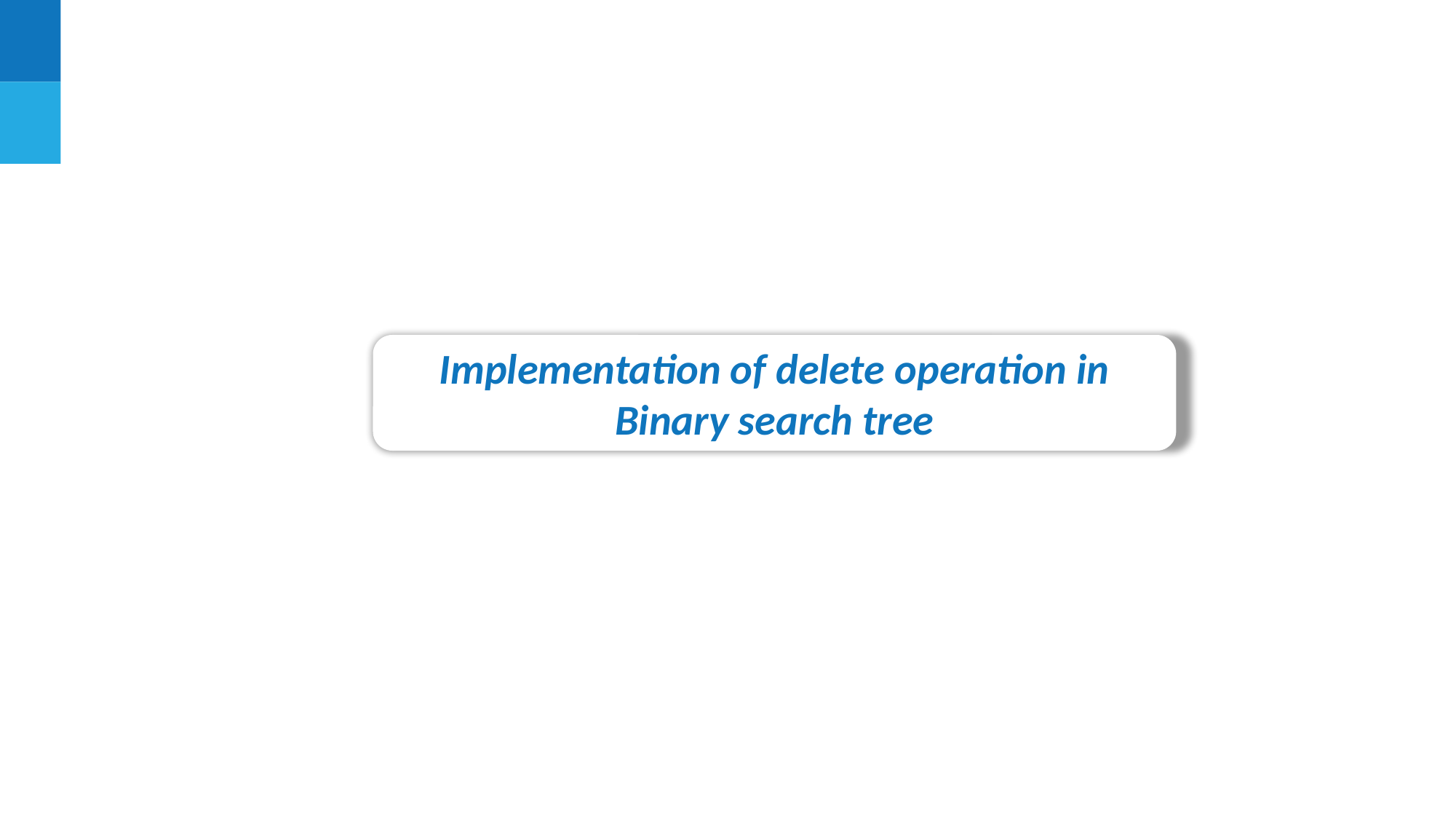

Implementation of delete operation in Binary search tree